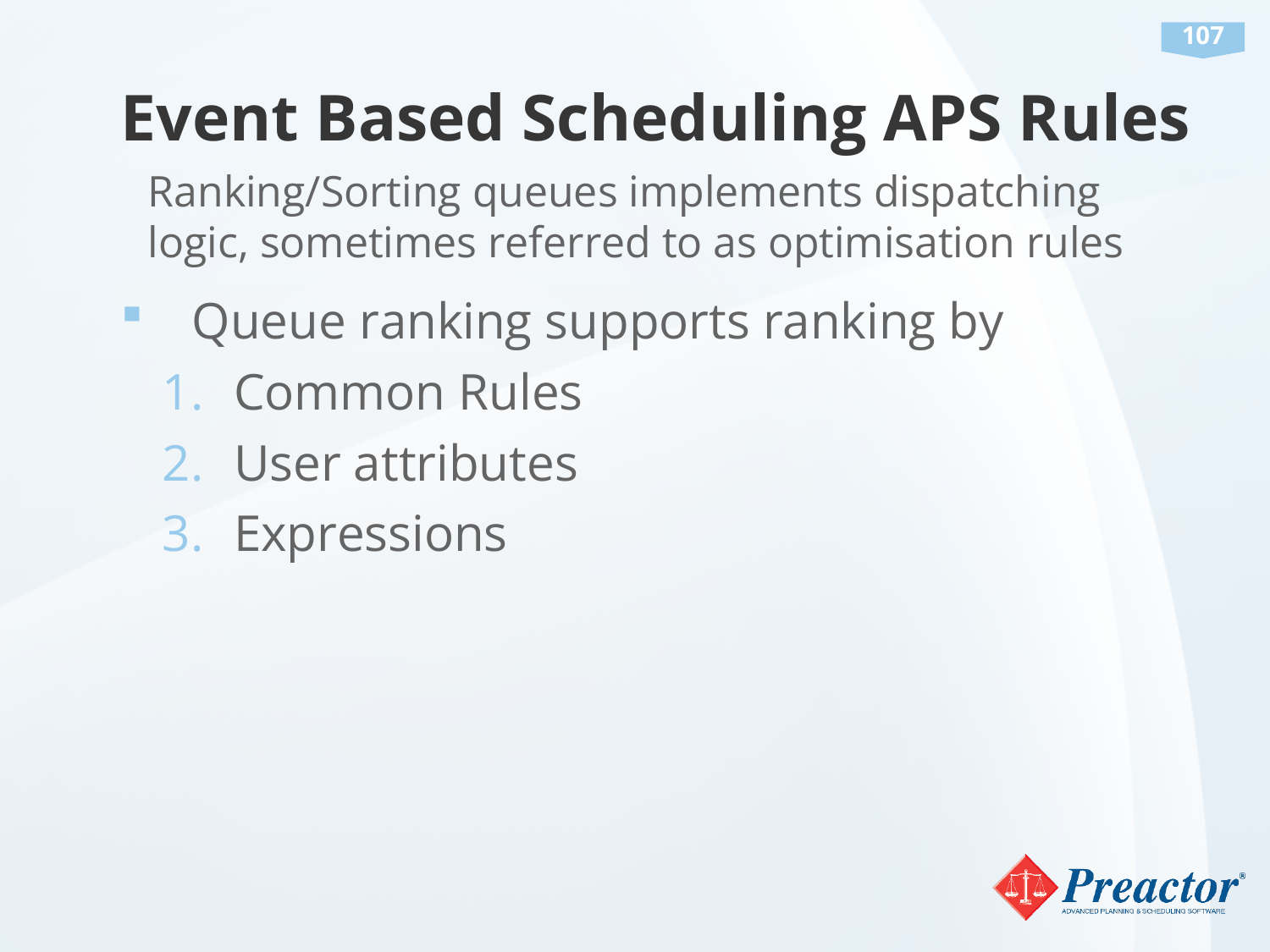

# Event Based Scheduling APS Rules
Ranking/Sorting queues implements dispatching logic, sometimes referred to as optimisation rules
Queue ranking supports ranking by
Common Rules
User attributes
Expressions